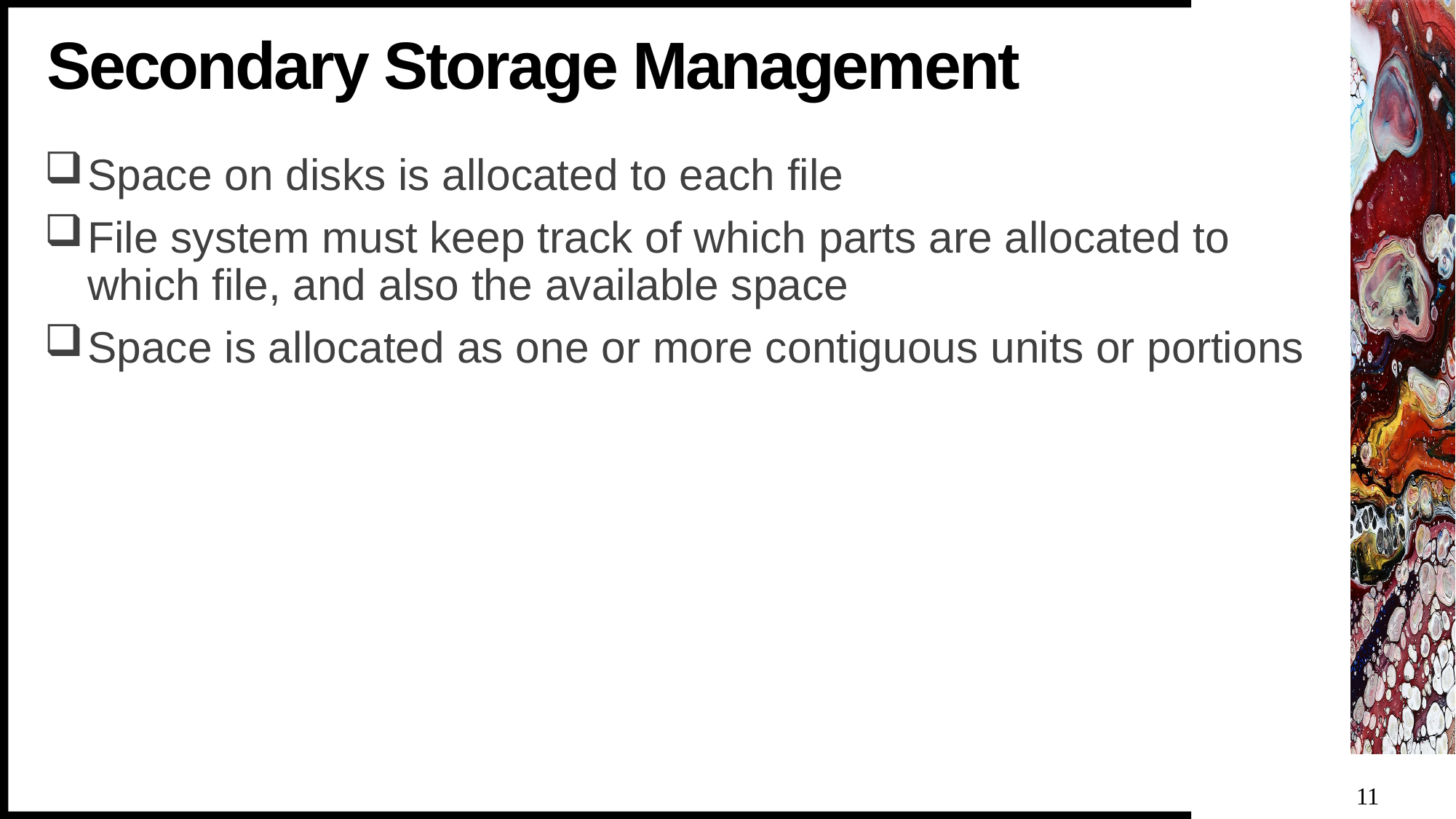

# Secondary Storage Management
Space on disks is allocated to each file
File system must keep track of which parts are allocated to which file, and also the available space
Space is allocated as one or more contiguous units or portions

11